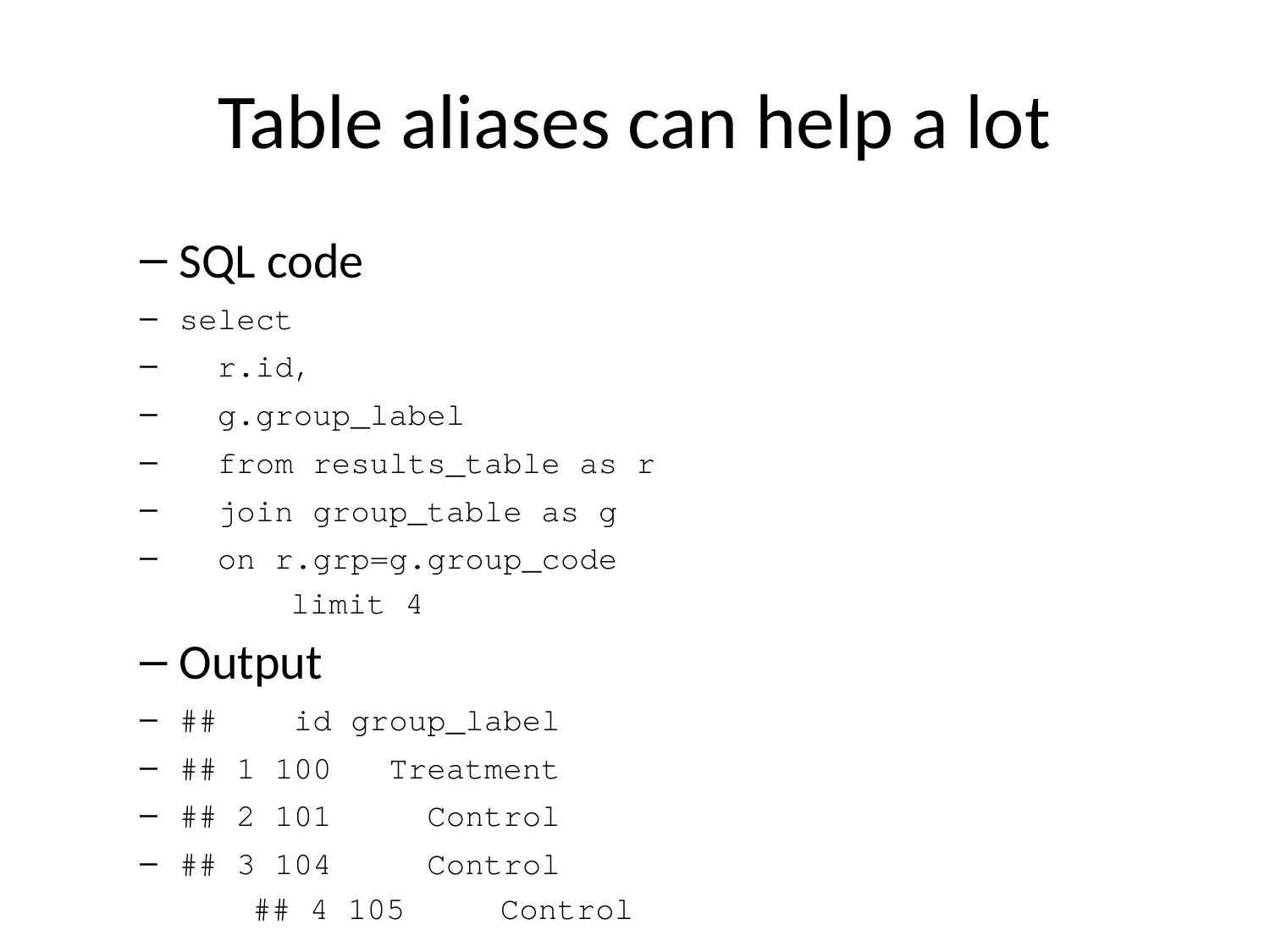

# Table aliases can help a lot
SQL code
select
  r.id,
  g.group_label
  from results_table as r
  join group_table as g
  on r.grp=g.group_code
  limit 4
Output
##    id group_label
## 1 100   Treatment
## 2 101     Control
## 3 104     Control
## 4 105     Control